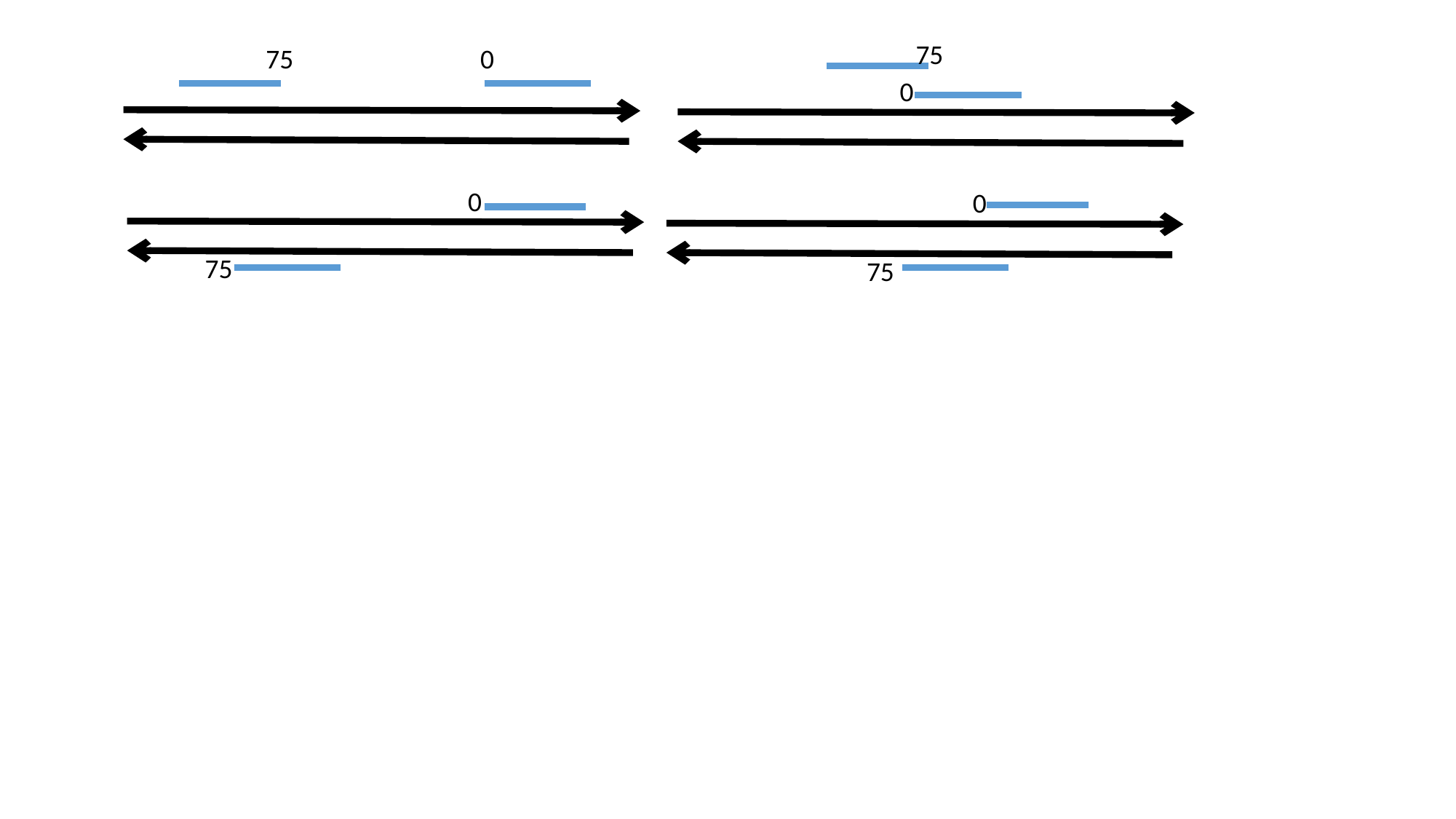

75
0
75
0
0
0
75
75